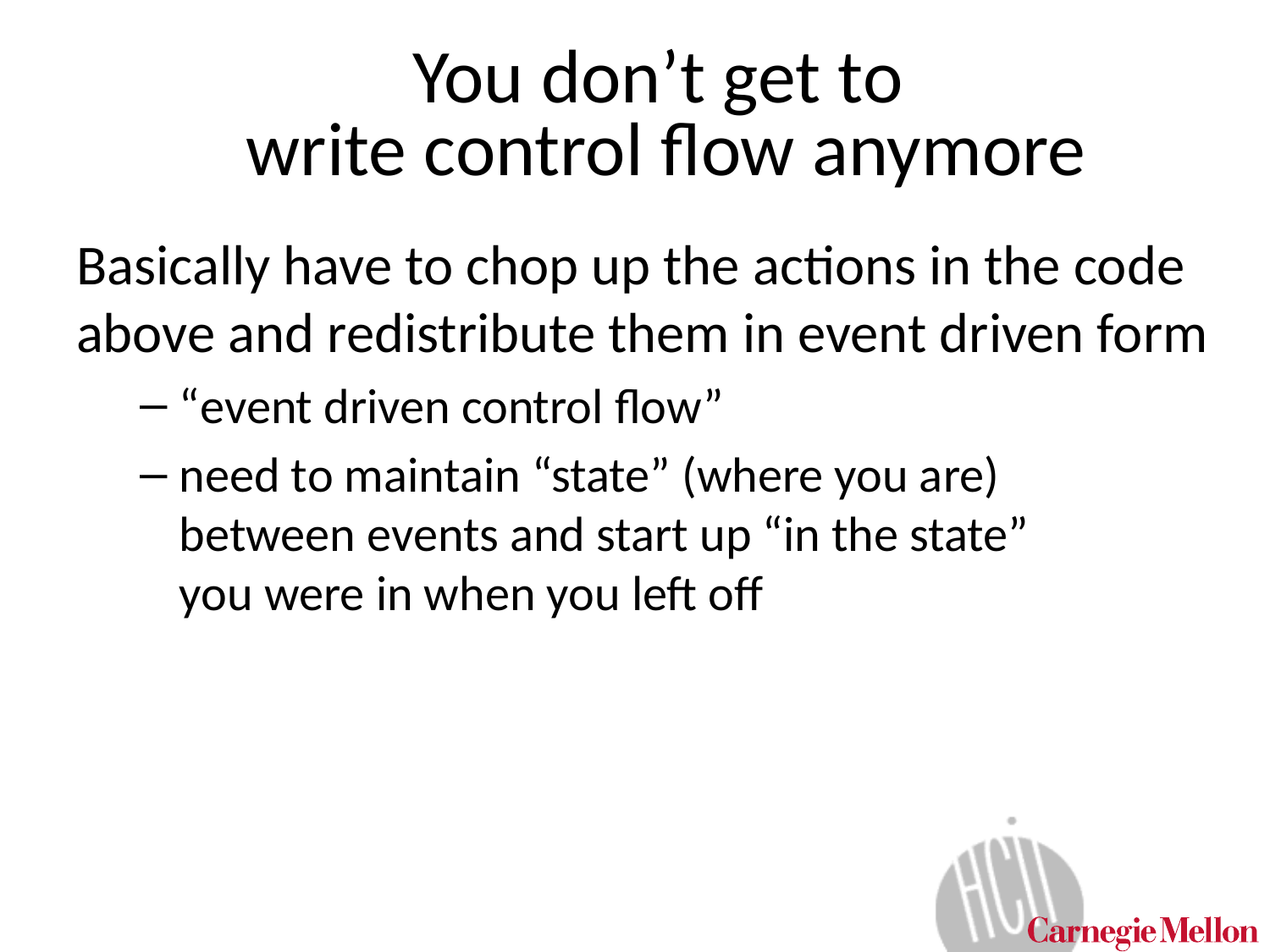

# You don’t get to write control flow anymore
Basically have to chop up the actions in the code above and redistribute them in event driven form
“event driven control flow”
need to maintain “state” (where you are)
between events and start up “in the state”
you were in when you left off